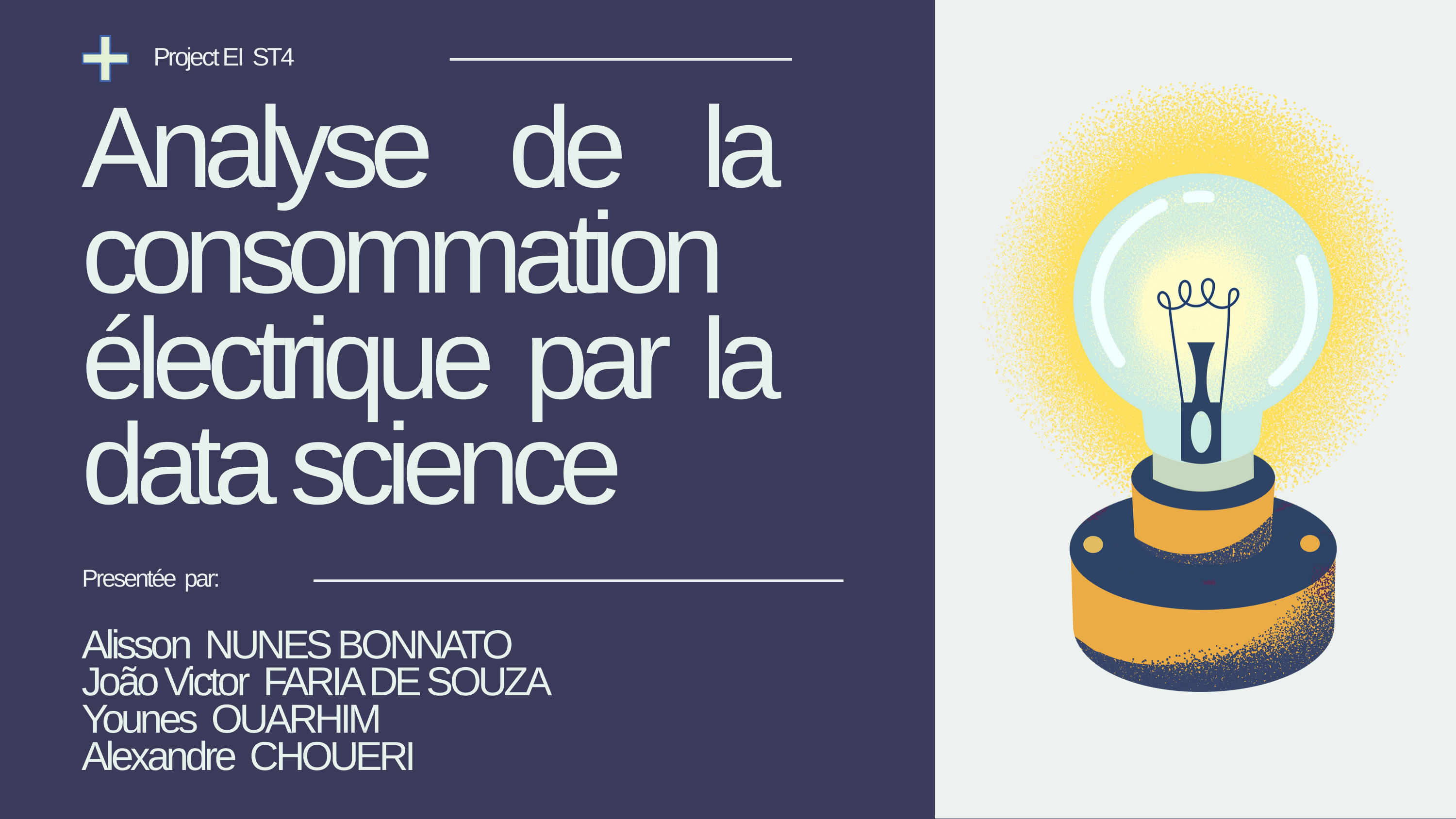

Project EI  ST4

Analyse de la consommation électrique par la data science
Presentée  par:

Alisson  NUNES BONNATO
João Victor  FARIA DE SOUZA
Younes  OUARHIM
Alexandre  CHOUERI